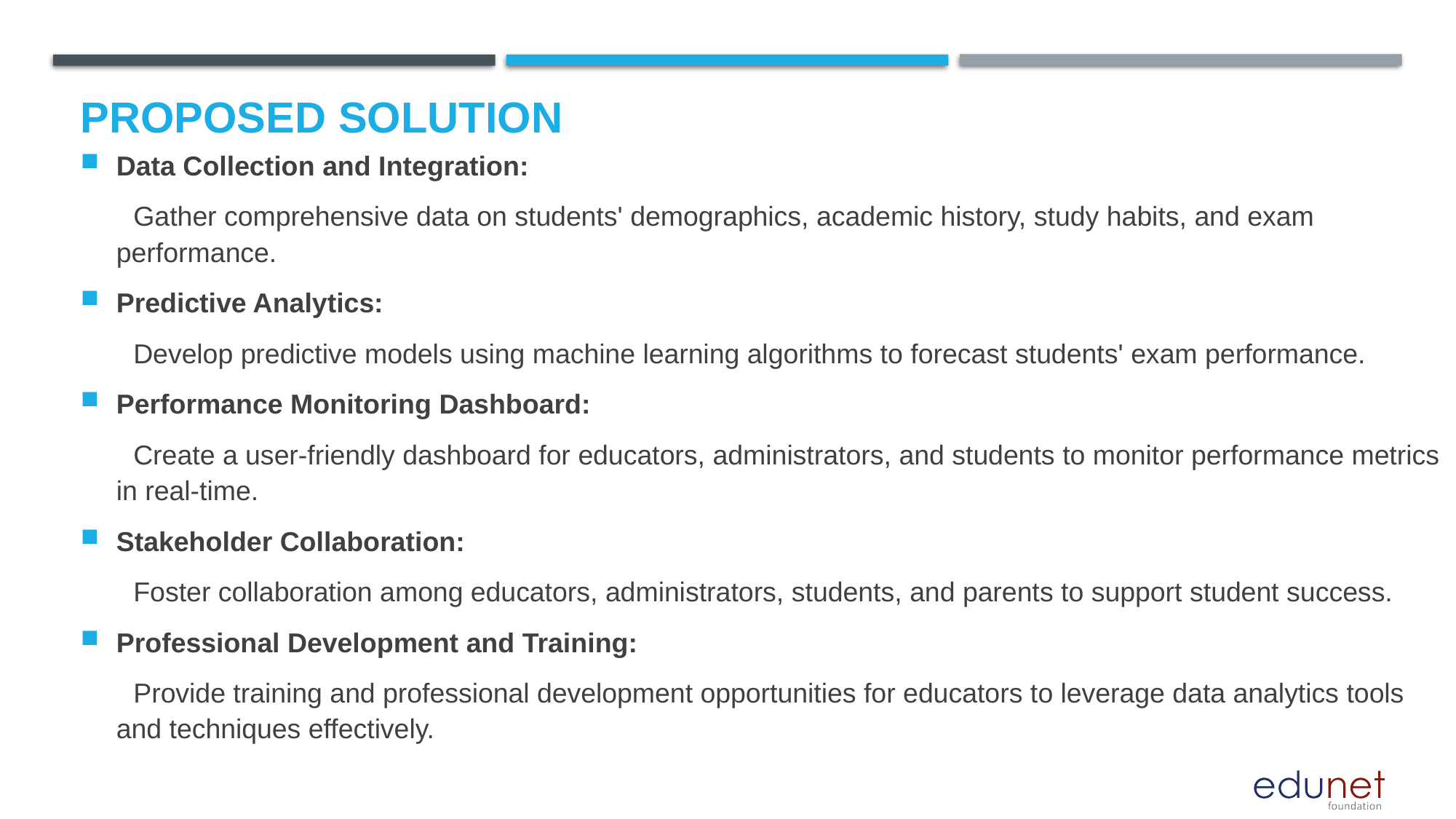

# Proposed Solution
Data Collection and Integration:
       Gather comprehensive data on students' demographics, academic history, study habits, and exam performance.
Predictive Analytics:
       Develop predictive models using machine learning algorithms to forecast students' exam performance.
Performance Monitoring Dashboard:
       Create a user-friendly dashboard for educators, administrators, and students to monitor performance metrics in real-time.
Stakeholder Collaboration:
       Foster collaboration among educators, administrators, students, and parents to support student success.
Professional Development and Training:
       Provide training and professional development opportunities for educators to leverage data analytics tools and techniques effectively.